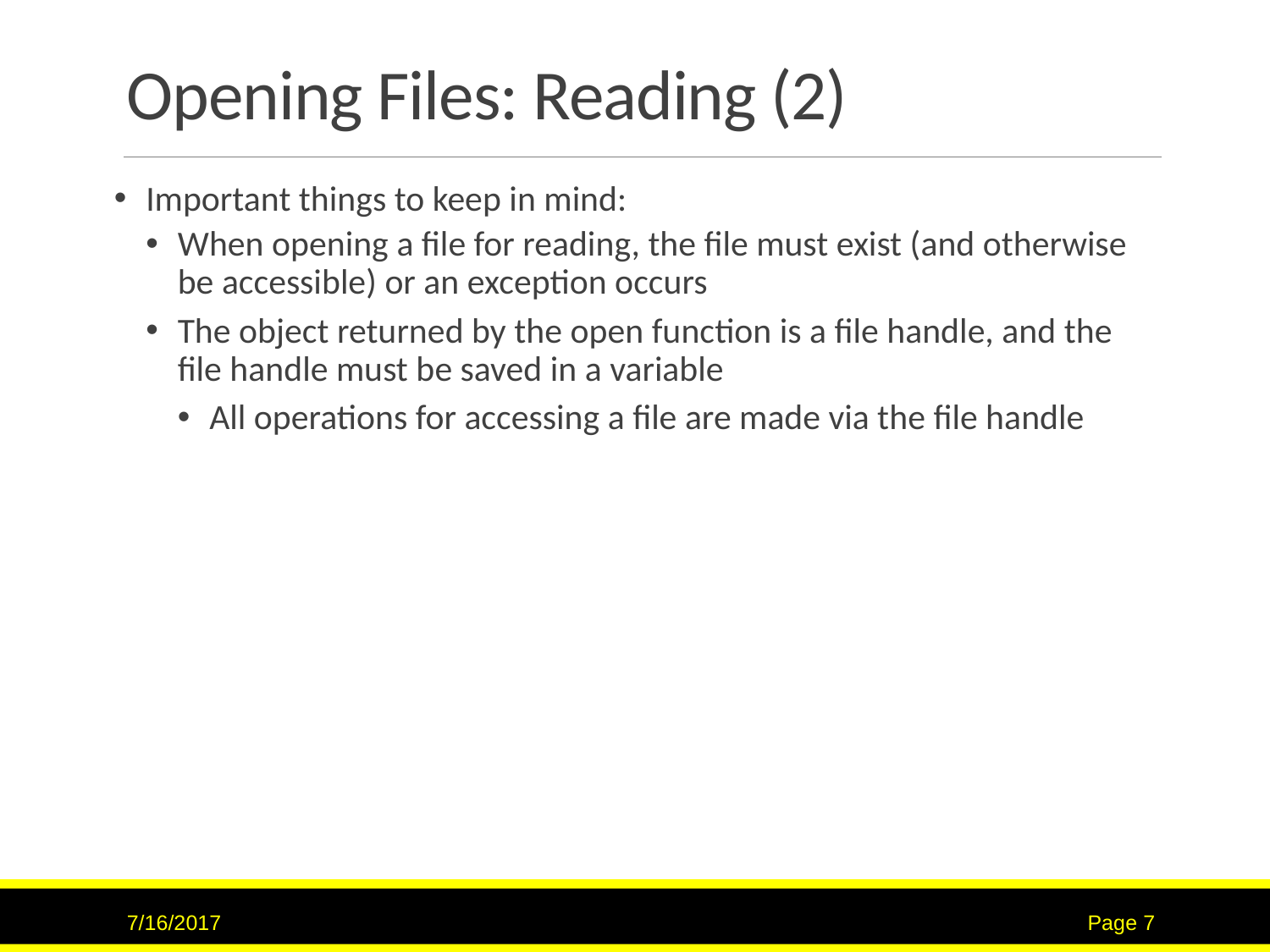

# Opening Files: Reading (2)
Important things to keep in mind:
When opening a file for reading, the file must exist (and otherwise be accessible) or an exception occurs
The object returned by the open function is a file handle, and the file handle must be saved in a variable
All operations for accessing a file are made via the file handle
7/16/2017
Page 7